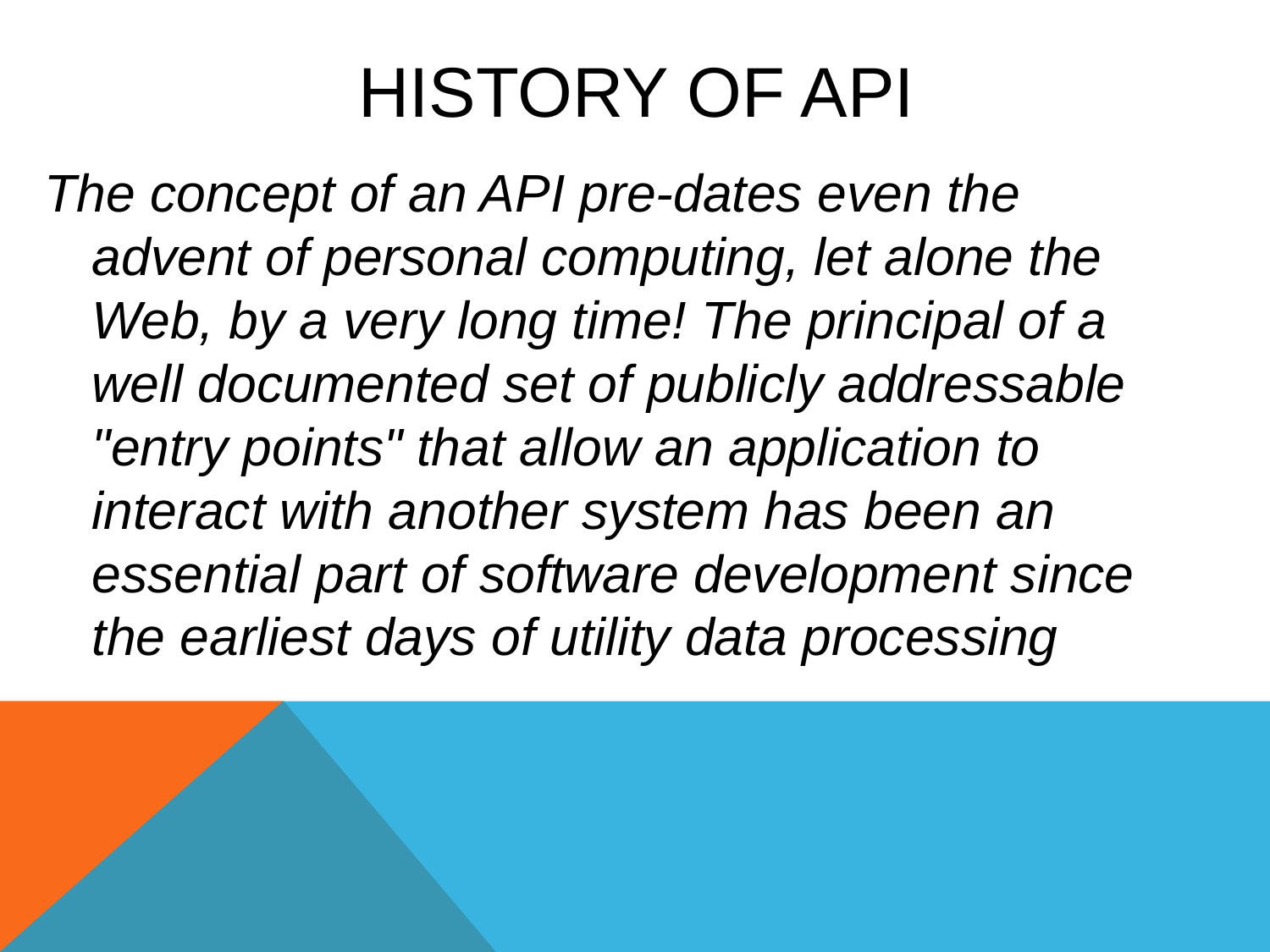

# History of API
The concept of an API pre-dates even the advent of personal computing, let alone the Web, by a very long time! The principal of a well documented set of publicly addressable "entry points" that allow an application to interact with another system has been an essential part of software development since the earliest days of utility data processing